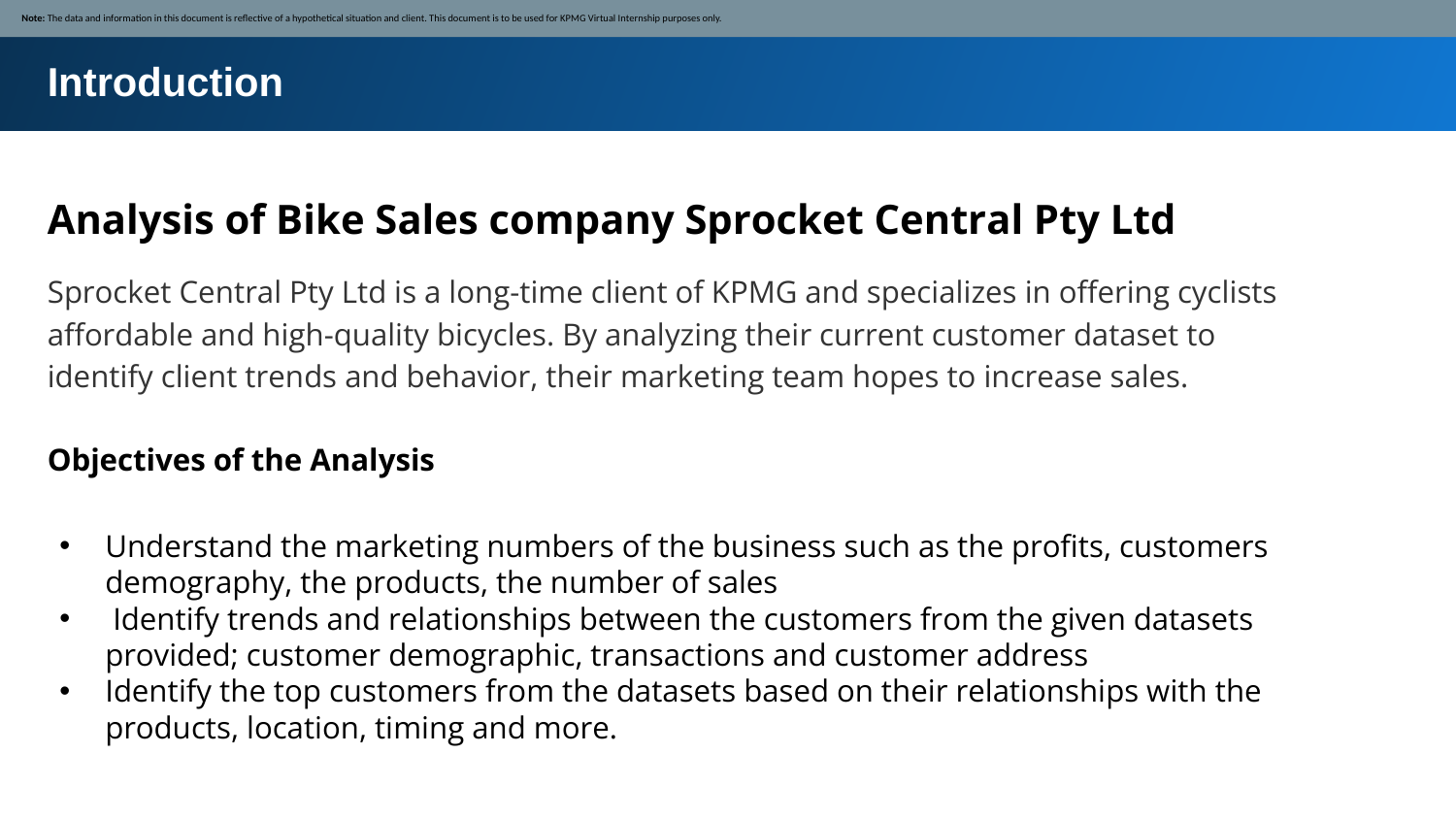

Note: The data and information in this document is reflective of a hypothetical situation and client. This document is to be used for KPMG Virtual Internship purposes only.
Introduction
Analysis of Bike Sales company Sprocket Central Pty Ltd
Sprocket Central Pty Ltd is a long-time client of KPMG and specializes in offering cyclists affordable and high-quality bicycles. By analyzing their current customer dataset to identify client trends and behavior, their marketing team hopes to increase sales.

Objectives of the Analysis
Understand the marketing numbers of the business such as the profits, customers demography, the products, the number of sales
 Identify trends and relationships between the customers from the given datasets provided; customer demographic, transactions and customer address
Identify the top customers from the datasets based on their relationships with the products, location, timing and more.